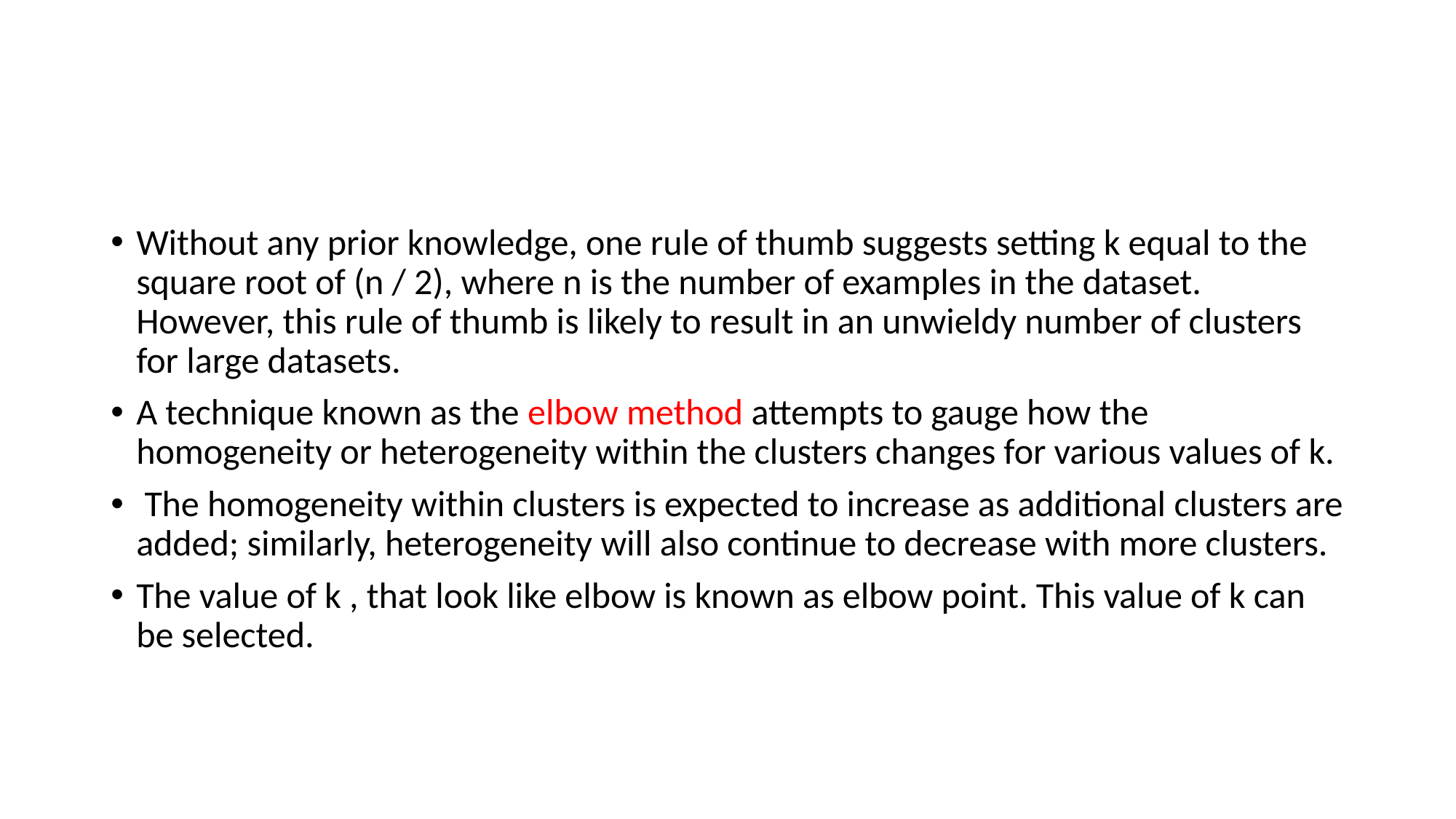

#
Without any prior knowledge, one rule of thumb suggests setting k equal to the square root of (n / 2), where n is the number of examples in the dataset. However, this rule of thumb is likely to result in an unwieldy number of clusters for large datasets.
A technique known as the elbow method attempts to gauge how the homogeneity or heterogeneity within the clusters changes for various values of k.
 The homogeneity within clusters is expected to increase as additional clusters are added; similarly, heterogeneity will also continue to decrease with more clusters.
The value of k , that look like elbow is known as elbow point. This value of k can be selected.